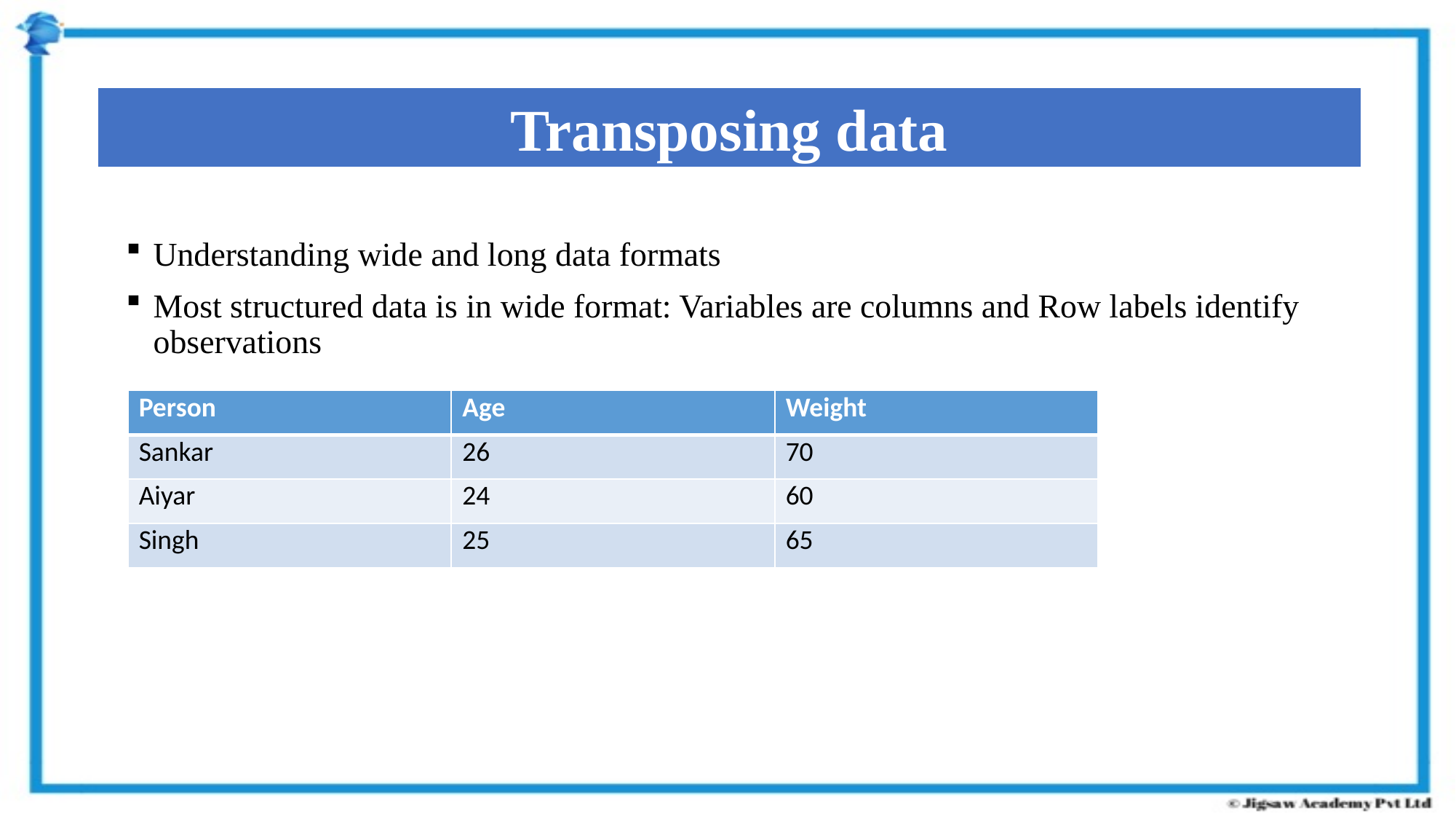

Transposing data

Understanding wide and long data formats
Most structured data is in wide format: Variables are columns and Row labels identify observations

| Person | Age | Weight |
| --- | --- | --- |
| Sankar | 26 | 70 |
| Aiyar | 24 | 60 |
| Singh | 25 | 65 |